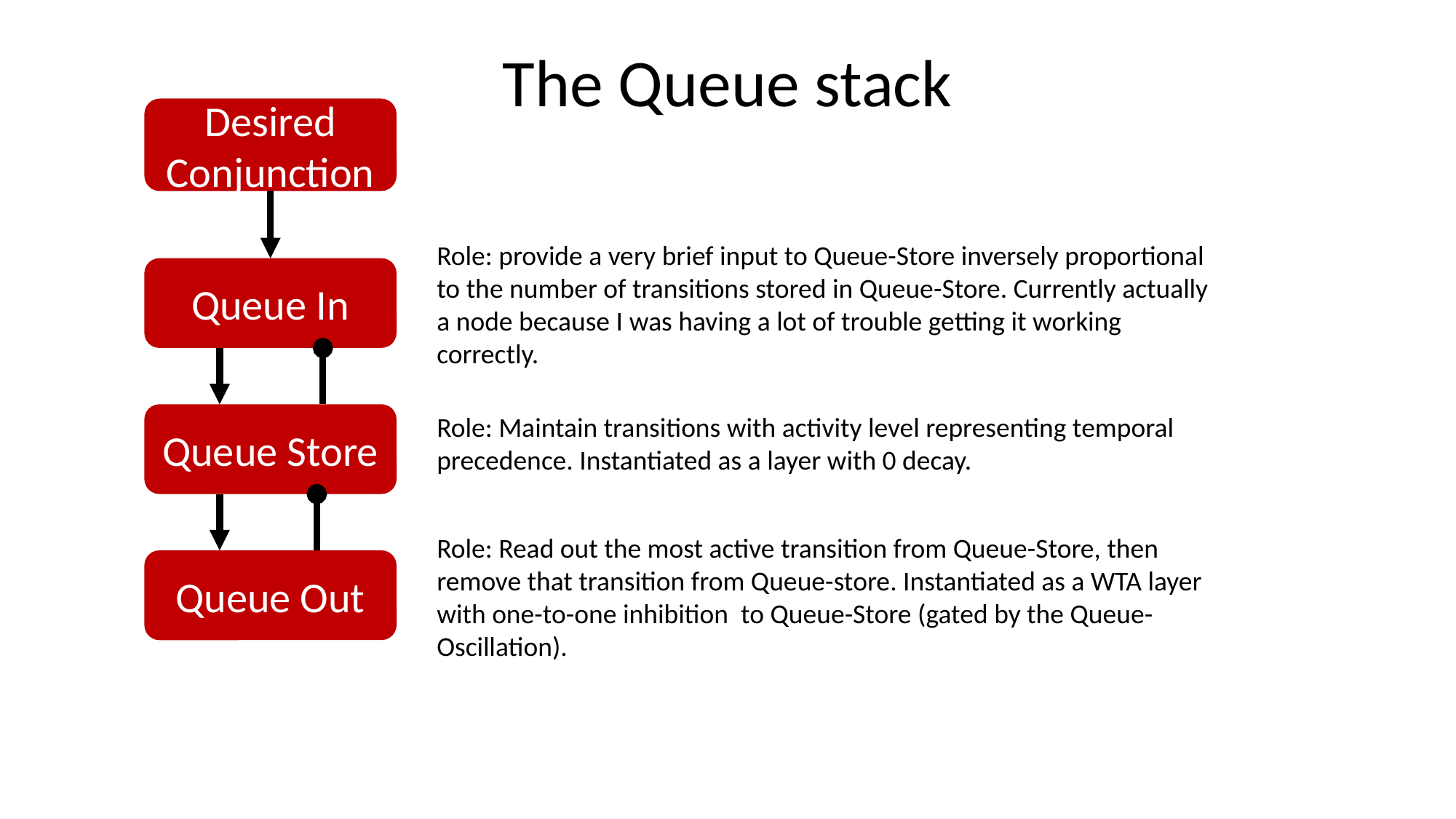

The Queue stack
Desired Conjunction
Role: provide a very brief input to Queue-Store inversely proportional to the number of transitions stored in Queue-Store. Currently actually a node because I was having a lot of trouble getting it working correctly.
Queue In
Queue Store
Role: Maintain transitions with activity level representing temporal precedence. Instantiated as a layer with 0 decay.
Role: Read out the most active transition from Queue-Store, then remove that transition from Queue-store. Instantiated as a WTA layer with one-to-one inhibition  to Queue-Store (gated by the Queue-Oscillation).
Queue Out